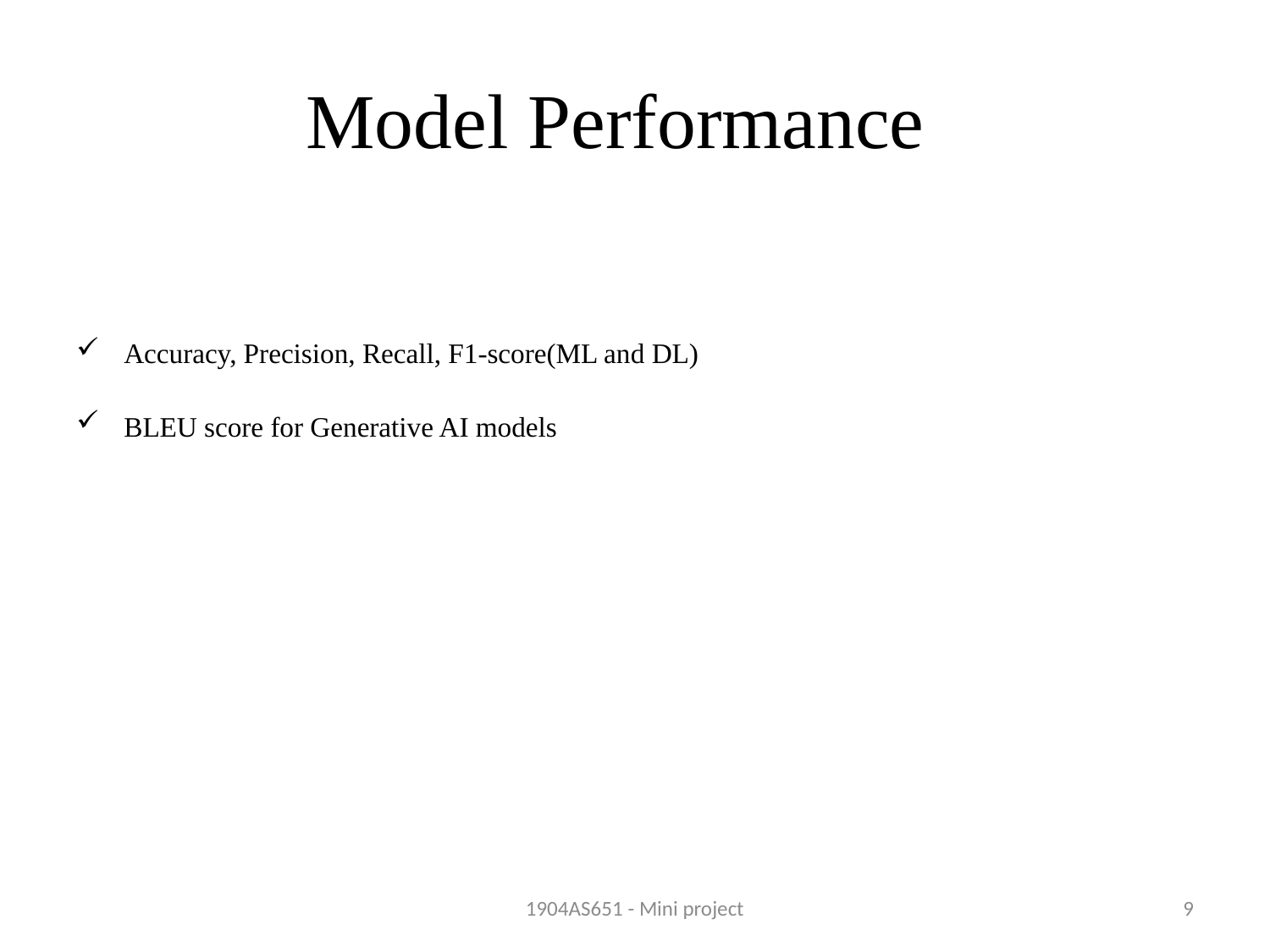

# Model Performance

Accuracy, Precision, Recall, F1-score(ML and DL)
BLEU score for Generative AI models
1904AS651 - Mini project
9